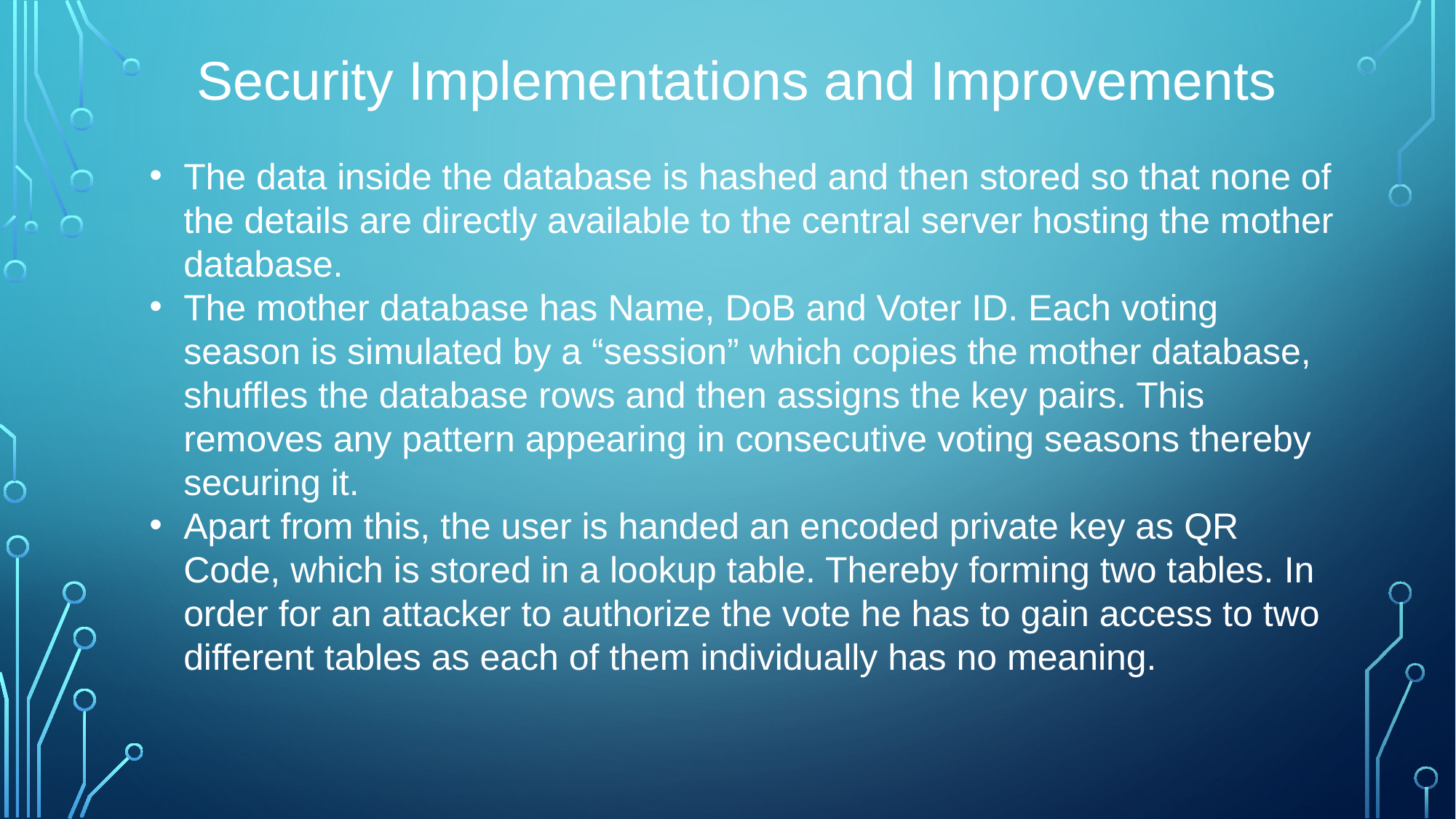

Security Implementations and Improvements
The data inside the database is hashed and then stored so that none of the details are directly available to the central server hosting the mother database.
The mother database has Name, DoB and Voter ID. Each voting season is simulated by a “session” which copies the mother database, shuffles the database rows and then assigns the key pairs. This removes any pattern appearing in consecutive voting seasons thereby securing it.
Apart from this, the user is handed an encoded private key as QR Code, which is stored in a lookup table. Thereby forming two tables. In order for an attacker to authorize the vote he has to gain access to two different tables as each of them individually has no meaning.